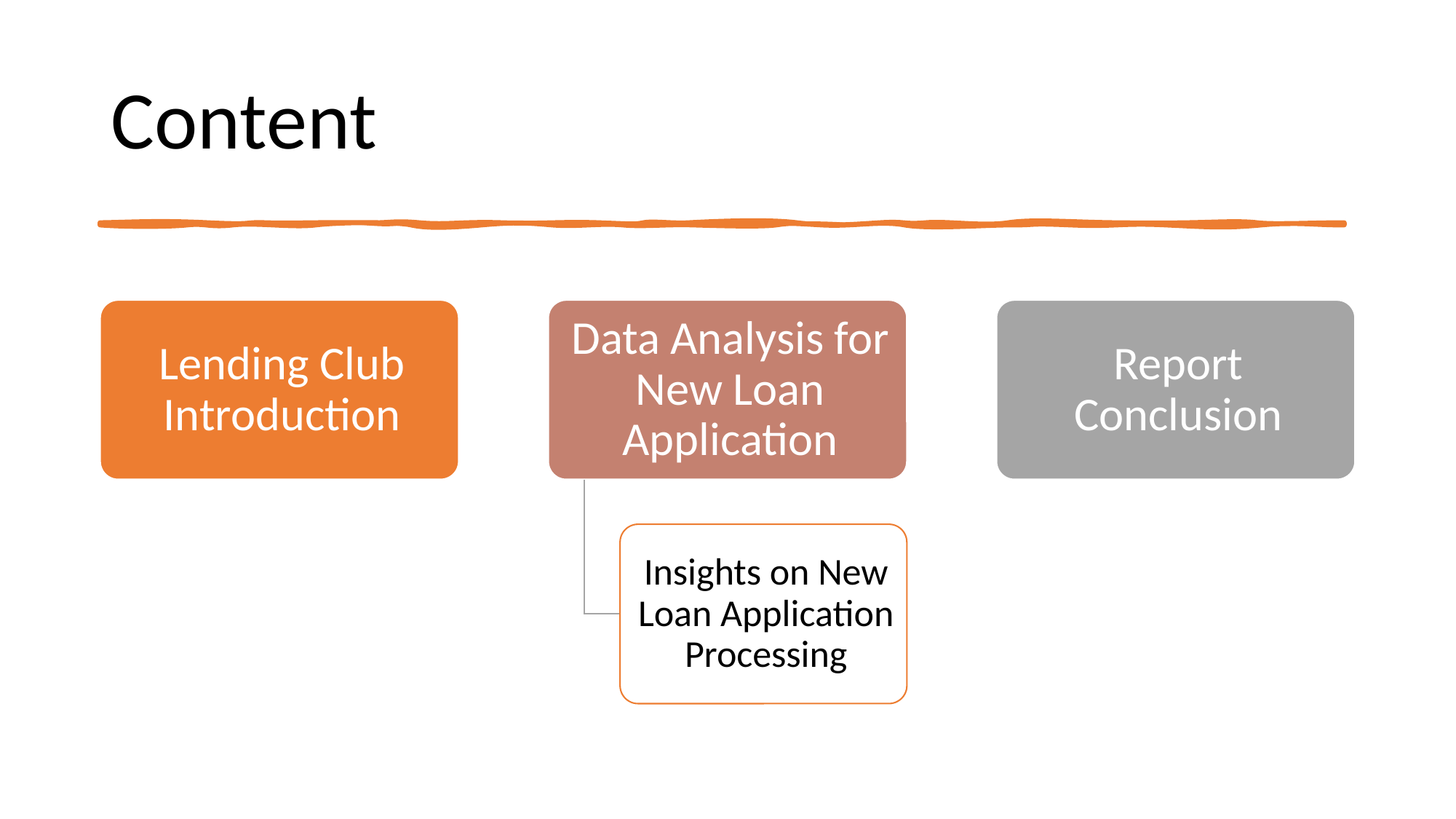

# Content

Lending Club Introduction
Data Analysis for New Loan Application
Insights on New Loan Application Processing
Report Conclusion